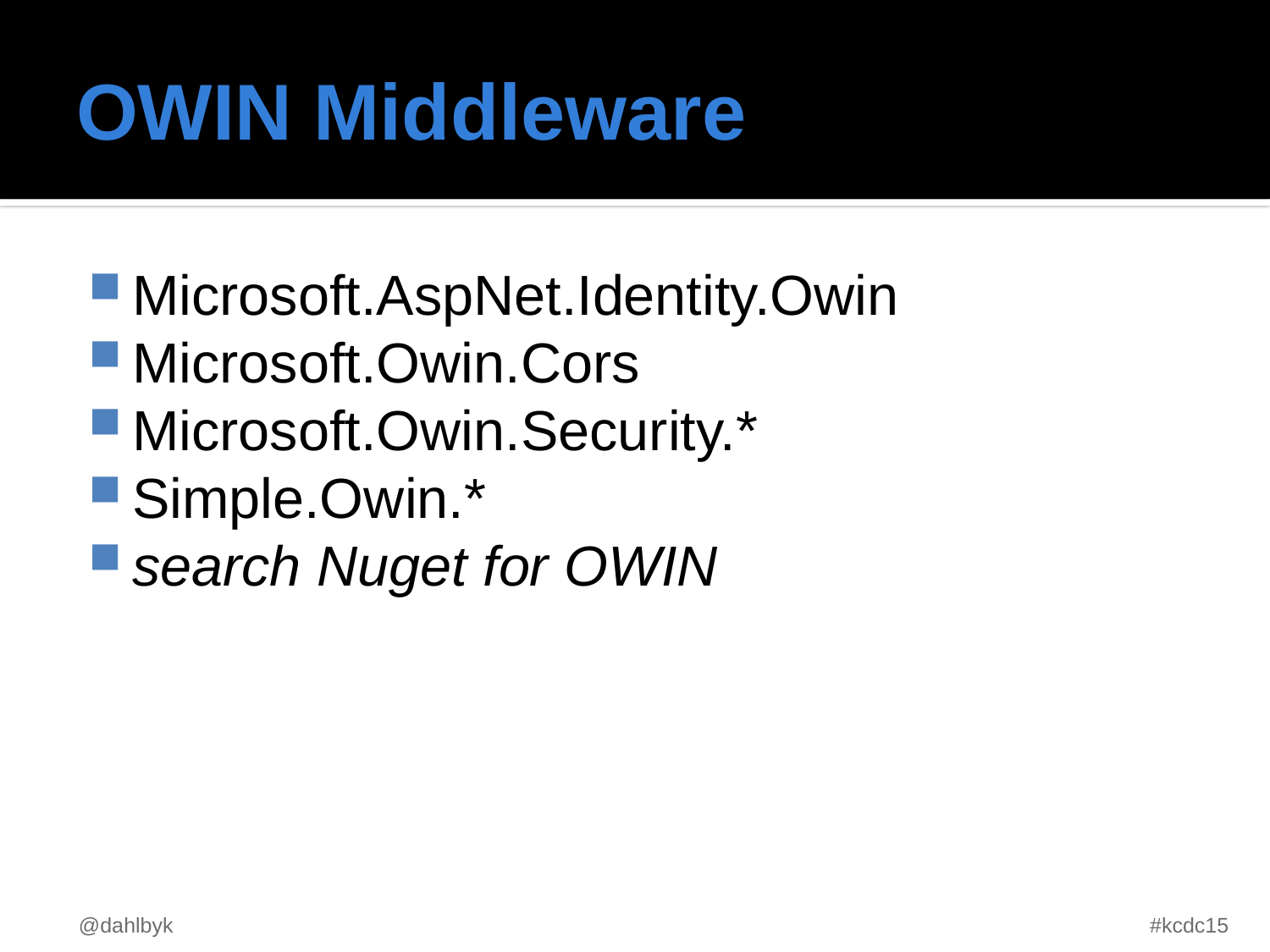

# OWIN Middleware
Microsoft.AspNet.Identity.Owin
Microsoft.Owin.Cors
Microsoft.Owin.Security.*
Simple.Owin.*
search Nuget for OWIN
@dahlbyk
#kcdc15